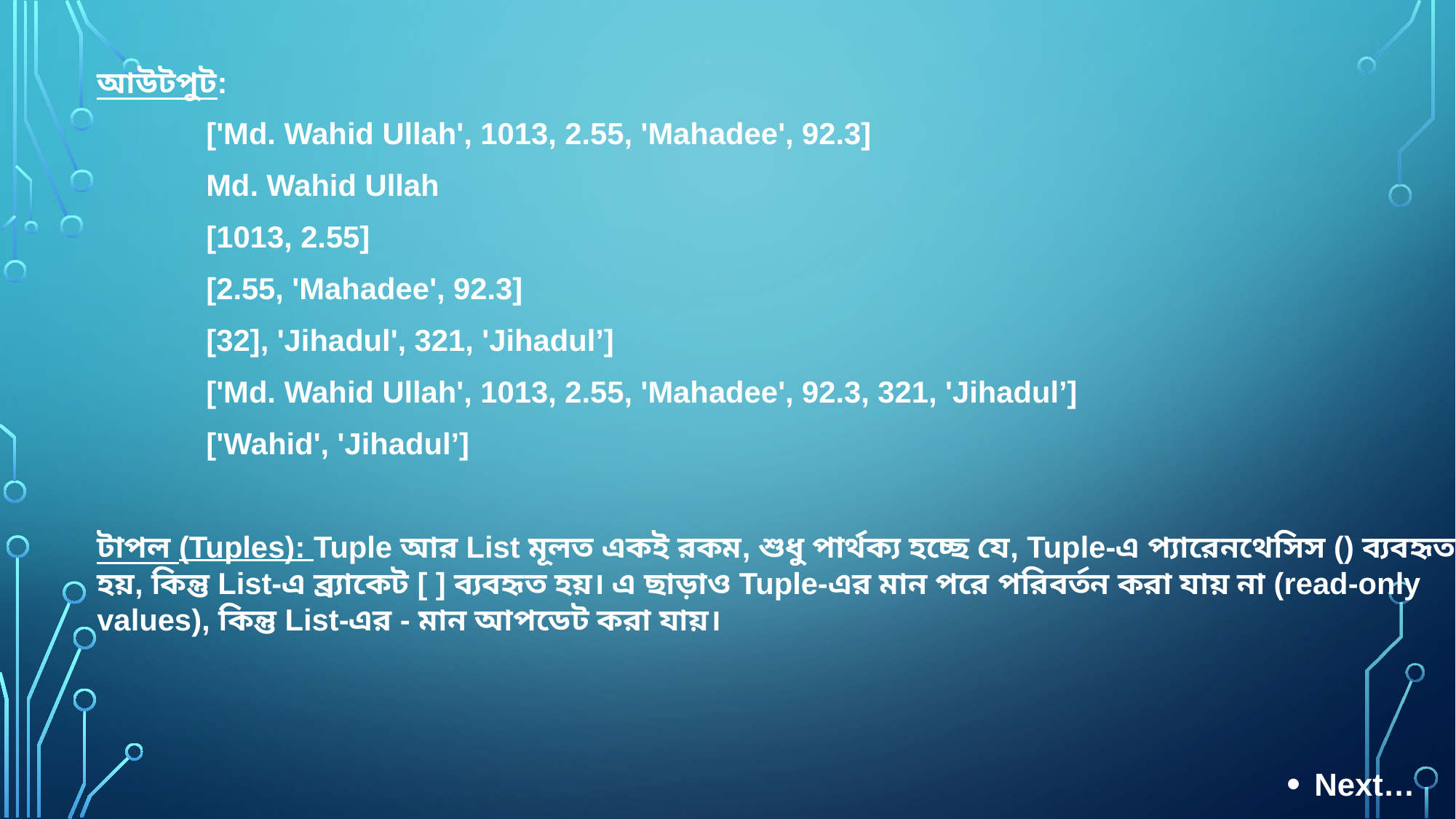

আউটপুট:
	['Md. Wahid Ullah', 1013, 2.55, 'Mahadee', 92.3]
	Md. Wahid Ullah
	[1013, 2.55]
	[2.55, 'Mahadee', 92.3]
	[32], 'Jihadul', 321, 'Jihadul’]
	['Md. Wahid Ullah', 1013, 2.55, 'Mahadee', 92.3, 321, 'Jihadul’]
	['Wahid', 'Jihadul’]

টাপল (Tuples): Tuple আর List মূলত একই রকম, শুধু পার্থক্য হচ্ছে যে, Tuple-এ প্যারেনথেসিস () ব্যবহৃত হয়, কিন্তু List-এ ব্র্যাকেট [ ] ব্যবহৃত হয়। এ ছাড়াও Tuple-এর মান পরে পরিবর্তন করা যায় না (read-only values), কিন্তু List-এর - মান আপডেট করা যায়।
Next…